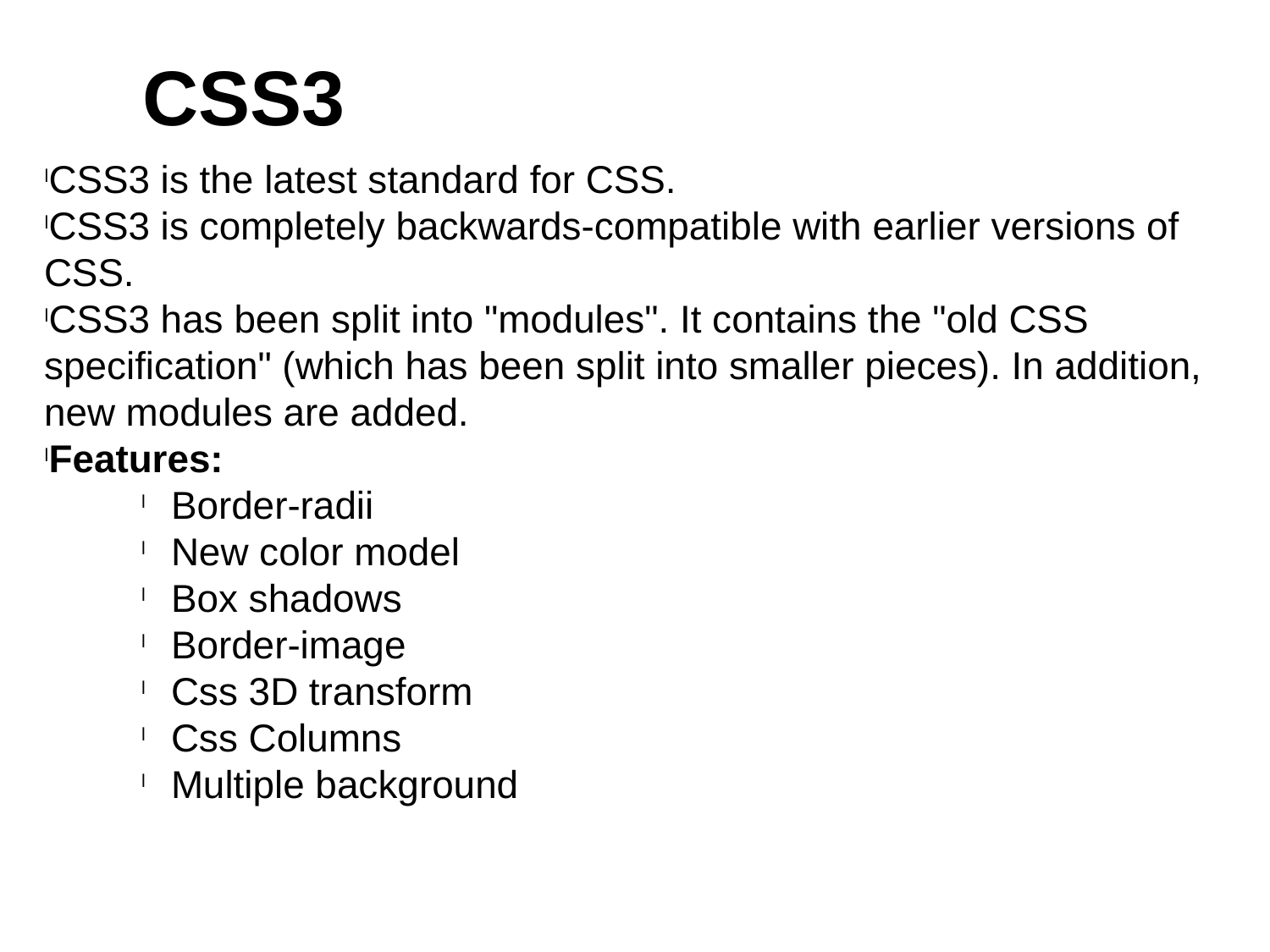

CSS3

CSS3 is the latest standard for CSS.
CSS3 is completely backwards-compatible with earlier versions of CSS.
CSS3 has been split into "modules". It contains the "old CSS specification" (which has been split into smaller pieces). In addition, new modules are added.
Features:
Border-radii
New color model
Box shadows
Border-image
Css 3D transform
Css Columns
Multiple background